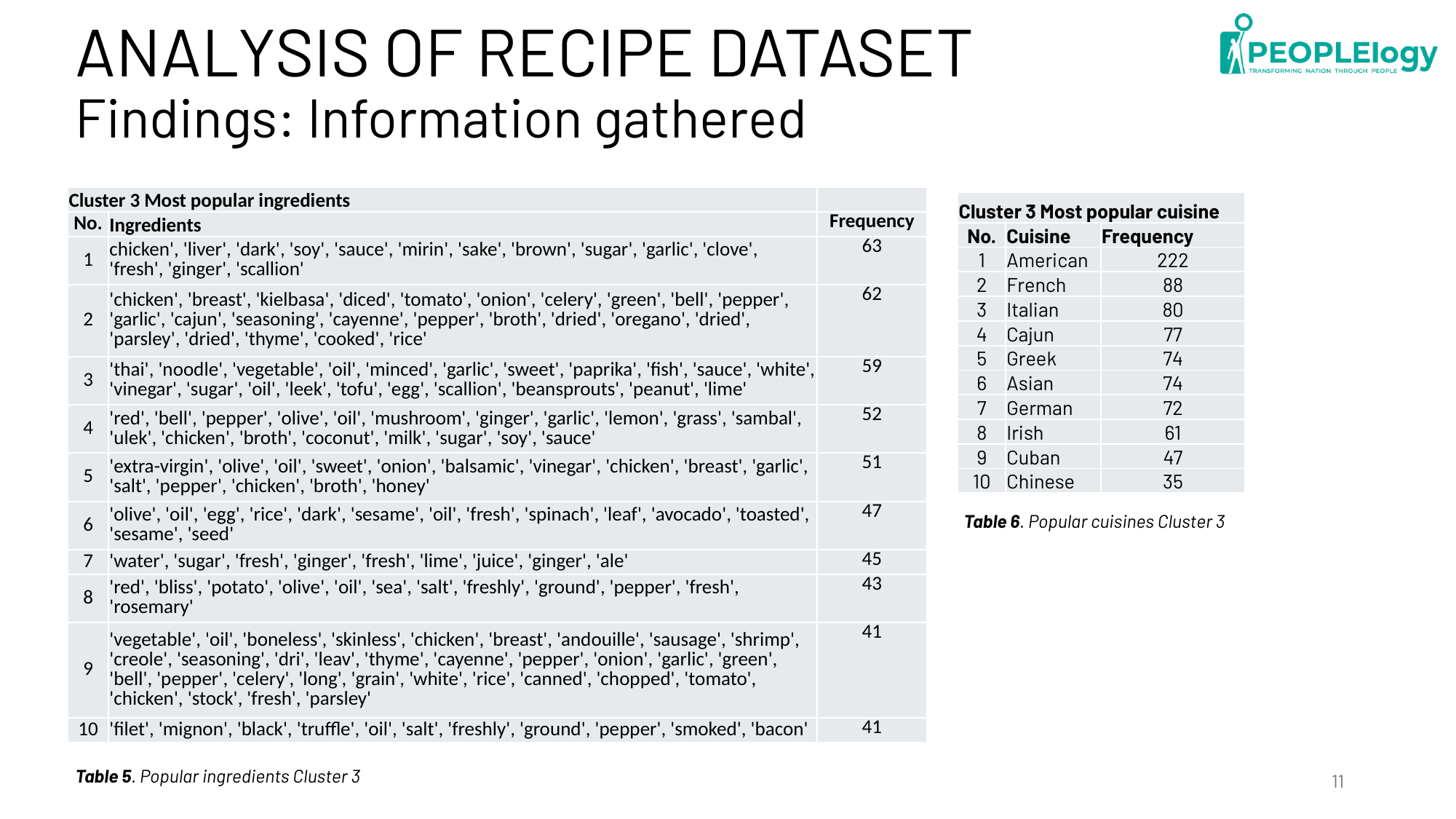

# ANALYSIS OF RECIPE DATASET Findings: Information gathered
| Cluster 3 Most popular ingredients |  |  |
| --- | --- | --- |
| No. | Ingredients | Frequency |
| 1 | chicken', 'liver', 'dark', 'soy', 'sauce', 'mirin', 'sake', 'brown', 'sugar', 'garlic', 'clove', 'fresh', 'ginger', 'scallion' | 63 |
| 2 | 'chicken', 'breast', 'kielbasa', 'diced', 'tomato', 'onion', 'celery', 'green', 'bell', 'pepper', 'garlic', 'cajun', 'seasoning', 'cayenne', 'pepper', 'broth', 'dried', 'oregano', 'dried', 'parsley', 'dried', 'thyme', 'cooked', 'rice' | 62 |
| 3 | 'thai', 'noodle', 'vegetable', 'oil', 'minced', 'garlic', 'sweet', 'paprika', 'fish', 'sauce', 'white', 'vinegar', 'sugar', 'oil', 'leek', 'tofu', 'egg', 'scallion', 'beansprouts', 'peanut', 'lime' | 59 |
| 4 | 'red', 'bell', 'pepper', 'olive', 'oil', 'mushroom', 'ginger', 'garlic', 'lemon', 'grass', 'sambal', 'ulek', 'chicken', 'broth', 'coconut', 'milk', 'sugar', 'soy', 'sauce' | 52 |
| 5 | 'extra-virgin', 'olive', 'oil', 'sweet', 'onion', 'balsamic', 'vinegar', 'chicken', 'breast', 'garlic', 'salt', 'pepper', 'chicken', 'broth', 'honey' | 51 |
| 6 | 'olive', 'oil', 'egg', 'rice', 'dark', 'sesame', 'oil', 'fresh', 'spinach', 'leaf', 'avocado', 'toasted', 'sesame', 'seed' | 47 |
| 7 | 'water', 'sugar', 'fresh', 'ginger', 'fresh', 'lime', 'juice', 'ginger', 'ale' | 45 |
| 8 | 'red', 'bliss', 'potato', 'olive', 'oil', 'sea', 'salt', 'freshly', 'ground', 'pepper', 'fresh', 'rosemary' | 43 |
| 9 | 'vegetable', 'oil', 'boneless', 'skinless', 'chicken', 'breast', 'andouille', 'sausage', 'shrimp', 'creole', 'seasoning', 'dri', 'leav', 'thyme', 'cayenne', 'pepper', 'onion', 'garlic', 'green', 'bell', 'pepper', 'celery', 'long', 'grain', 'white', 'rice', 'canned', 'chopped', 'tomato', 'chicken', 'stock', 'fresh', 'parsley' | 41 |
| 10 | 'filet', 'mignon', 'black', 'truffle', 'oil', 'salt', 'freshly', 'ground', 'pepper', 'smoked', 'bacon' | 41 |
| Cluster 3 Most popular cuisine |  |  |
| --- | --- | --- |
| No. | Cuisine | Frequency |
| 1 | American | 222 |
| 2 | French | 88 |
| 3 | Italian | 80 |
| 4 | Cajun | 77 |
| 5 | Greek | 74 |
| 6 | Asian | 74 |
| 7 | German | 72 |
| 8 | Irish | 61 |
| 9 | Cuban | 47 |
| 10 | Chinese | 35 |
Table 6. Popular cuisines Cluster 3
11
Table 5. Popular ingredients Cluster 3